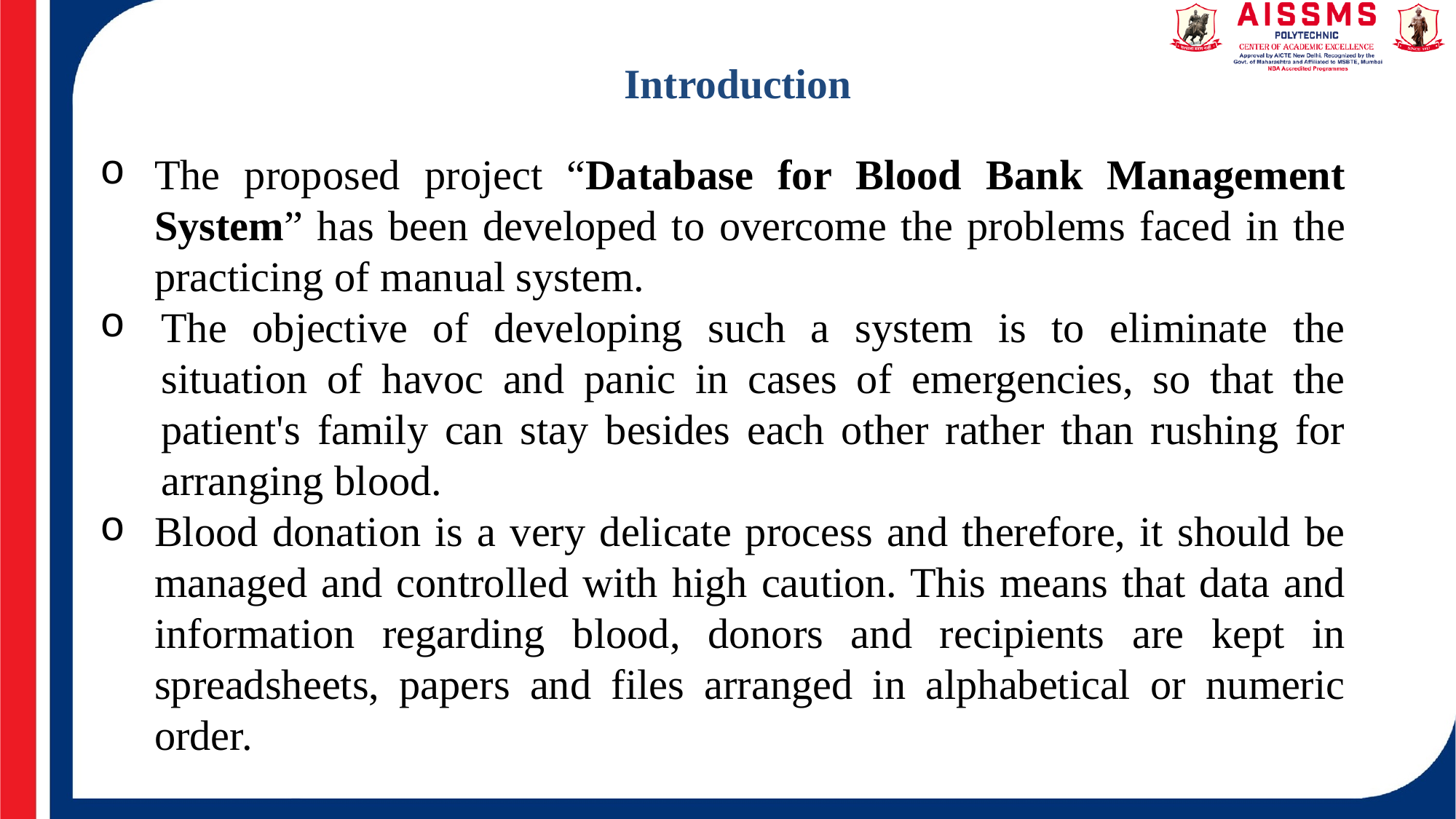

# Introduction
The proposed project “Database for Blood Bank Management System” has been developed to overcome the problems faced in the practicing of manual system.
The objective of developing such a system is to eliminate the situation of havoc and panic in cases of emergencies, so that the patient's family can stay besides each other rather than rushing for arranging blood.
Blood donation is a very delicate process and therefore, it should be managed and controlled with high caution. This means that data and information regarding blood, donors and recipients are kept in spreadsheets, papers and files arranged in alphabetical or numeric order.